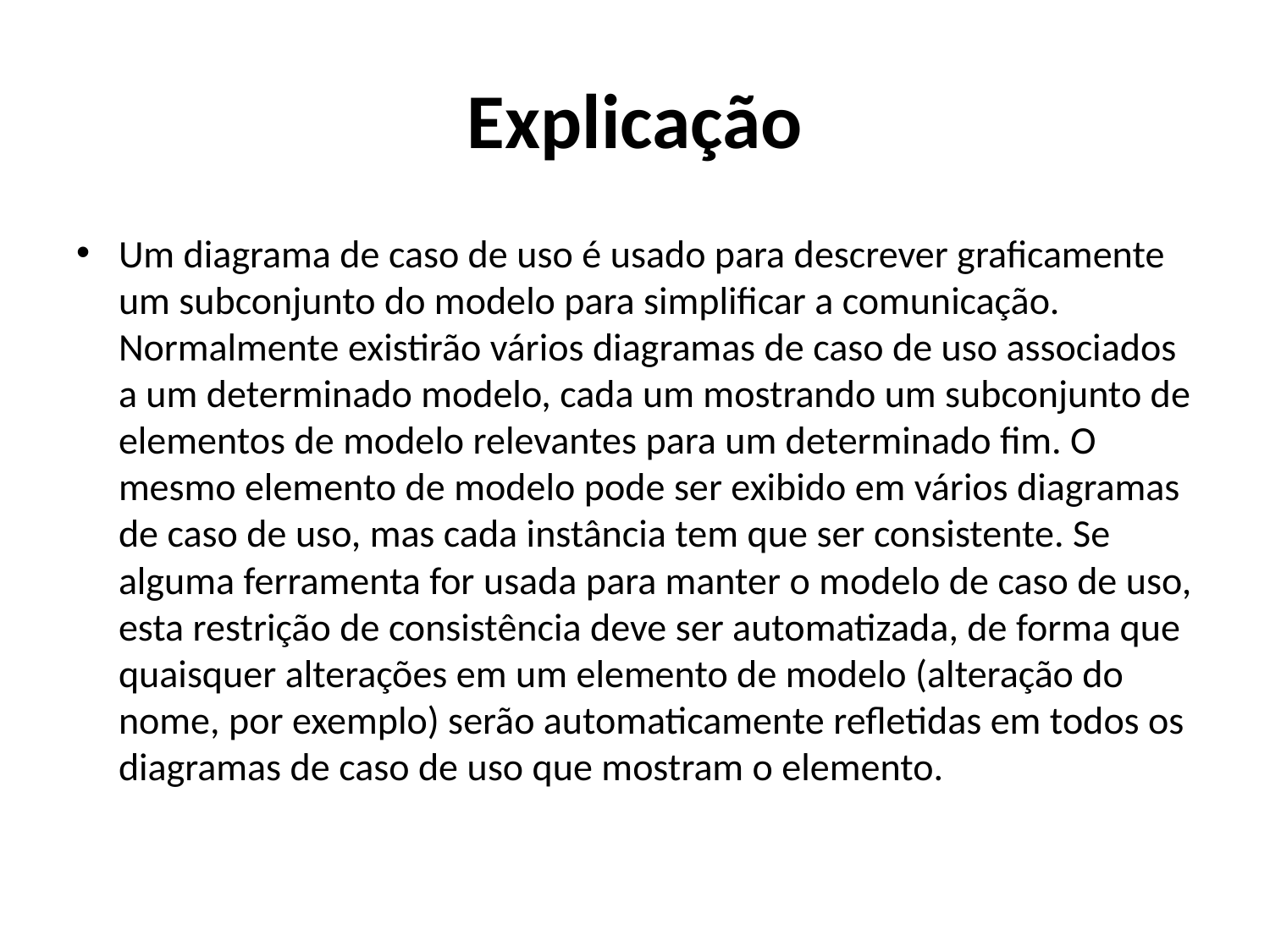

# Explicação
Um diagrama de caso de uso é usado para descrever graficamente um subconjunto do modelo para simplificar a comunicação. Normalmente existirão vários diagramas de caso de uso associados a um determinado modelo, cada um mostrando um subconjunto de elementos de modelo relevantes para um determinado fim. O mesmo elemento de modelo pode ser exibido em vários diagramas de caso de uso, mas cada instância tem que ser consistente. Se alguma ferramenta for usada para manter o modelo de caso de uso, esta restrição de consistência deve ser automatizada, de forma que quaisquer alterações em um elemento de modelo (alteração do nome, por exemplo) serão automaticamente refletidas em todos os diagramas de caso de uso que mostram o elemento.